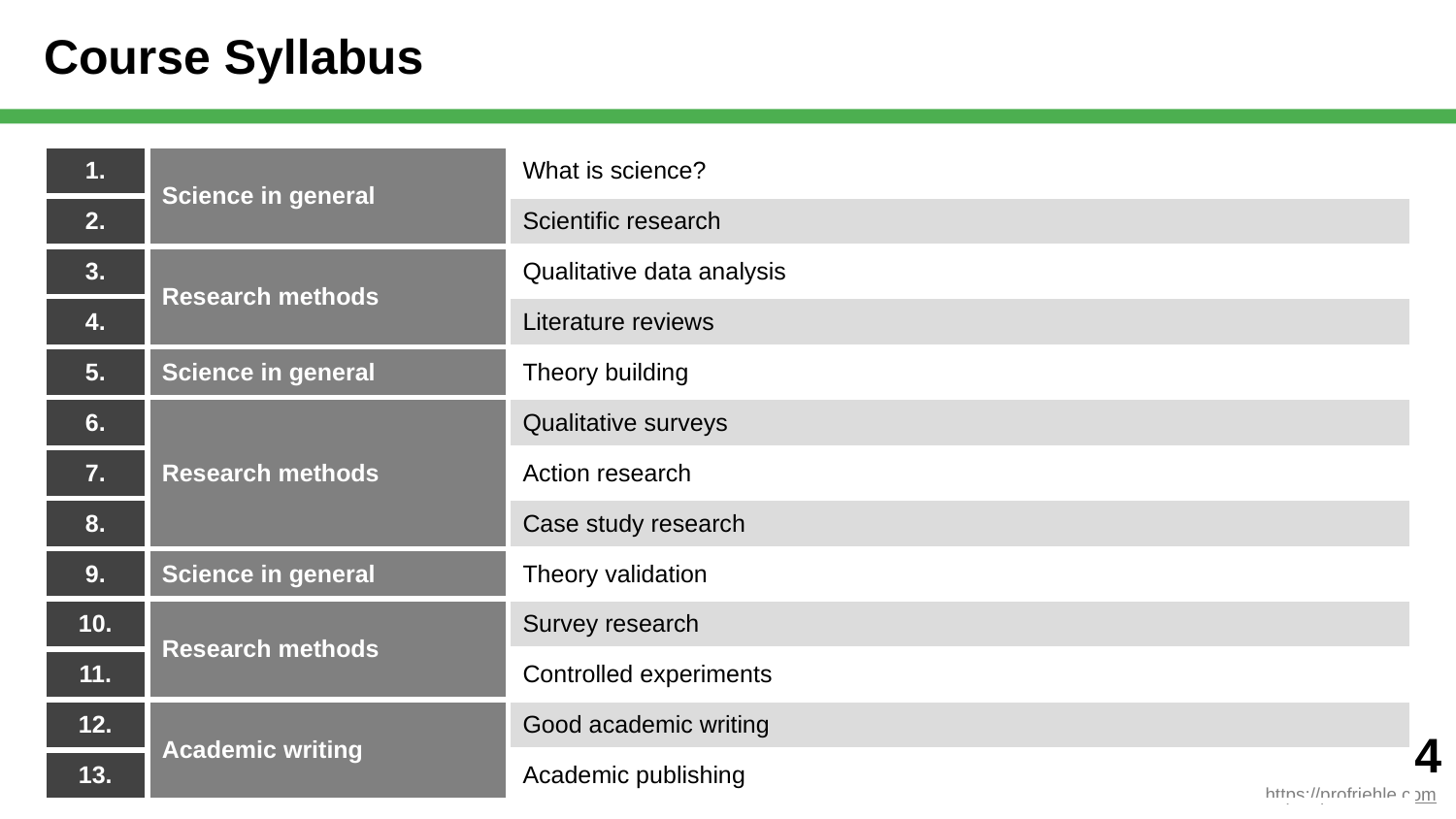

# Course Syllabus
| 1. | Science in general | What is science? |
| --- | --- | --- |
| 2. |  | Scientific research |
| 3. | Research methods | Qualitative data analysis |
| 4. |  | Literature reviews |
| 5. | Science in general | Theory building |
| 6. | Research methods | Qualitative surveys |
| 7. |  | Action research |
| 8. |  | Case study research |
| 9. | Science in general | Theory validation |
| 10. | Research methods | Survey research |
| 11. |  | Controlled experiments |
| 12. | Academic writing | Good academic writing |
| 13. |  | Academic publishing |
4
https://profriehle.com